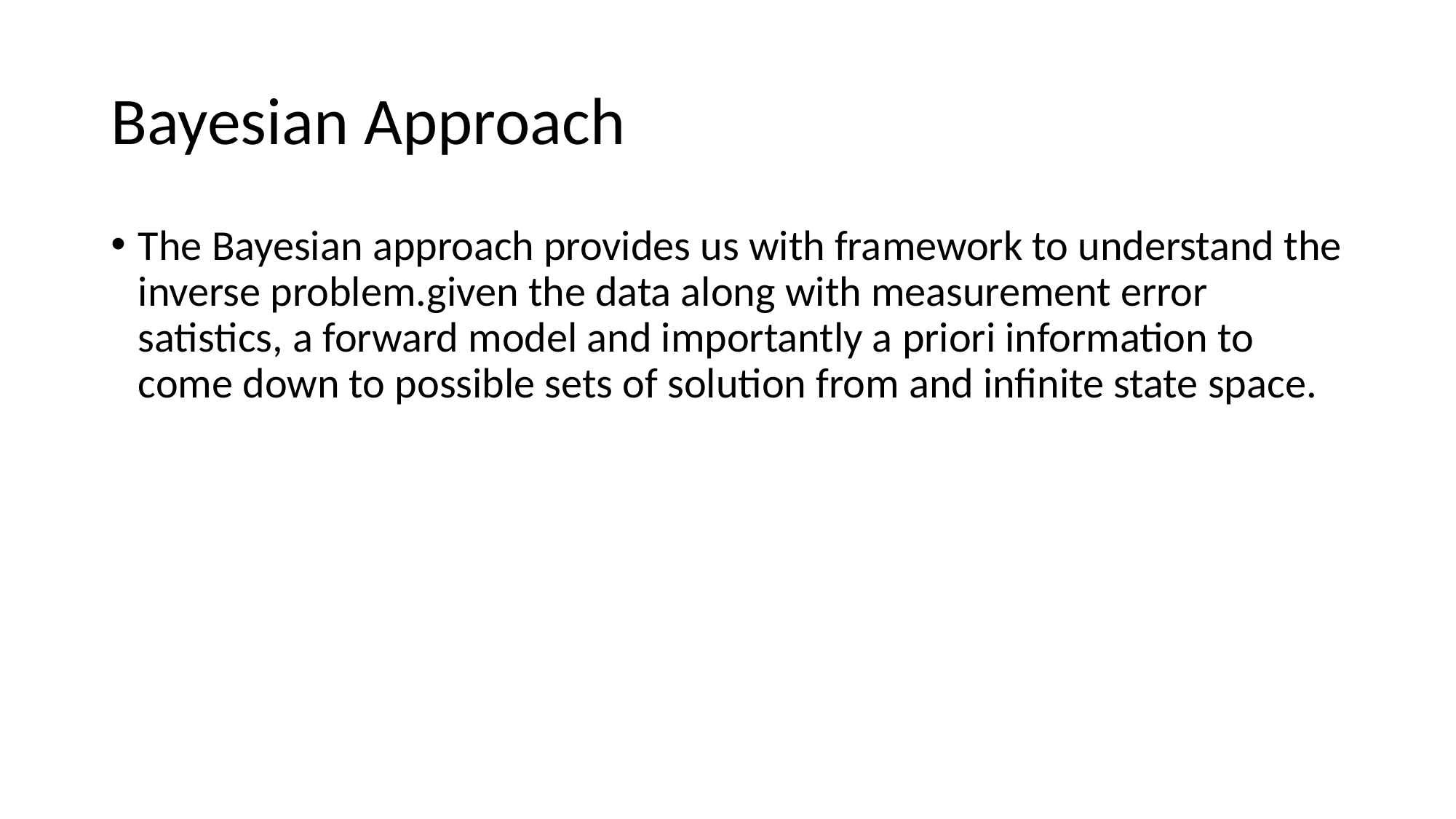

# Bayesian Approach
The Bayesian approach provides us with framework to understand the inverse problem.given the data along with measurement error satistics, a forward model and importantly a priori information to come down to possible sets of solution from and infinite state space.